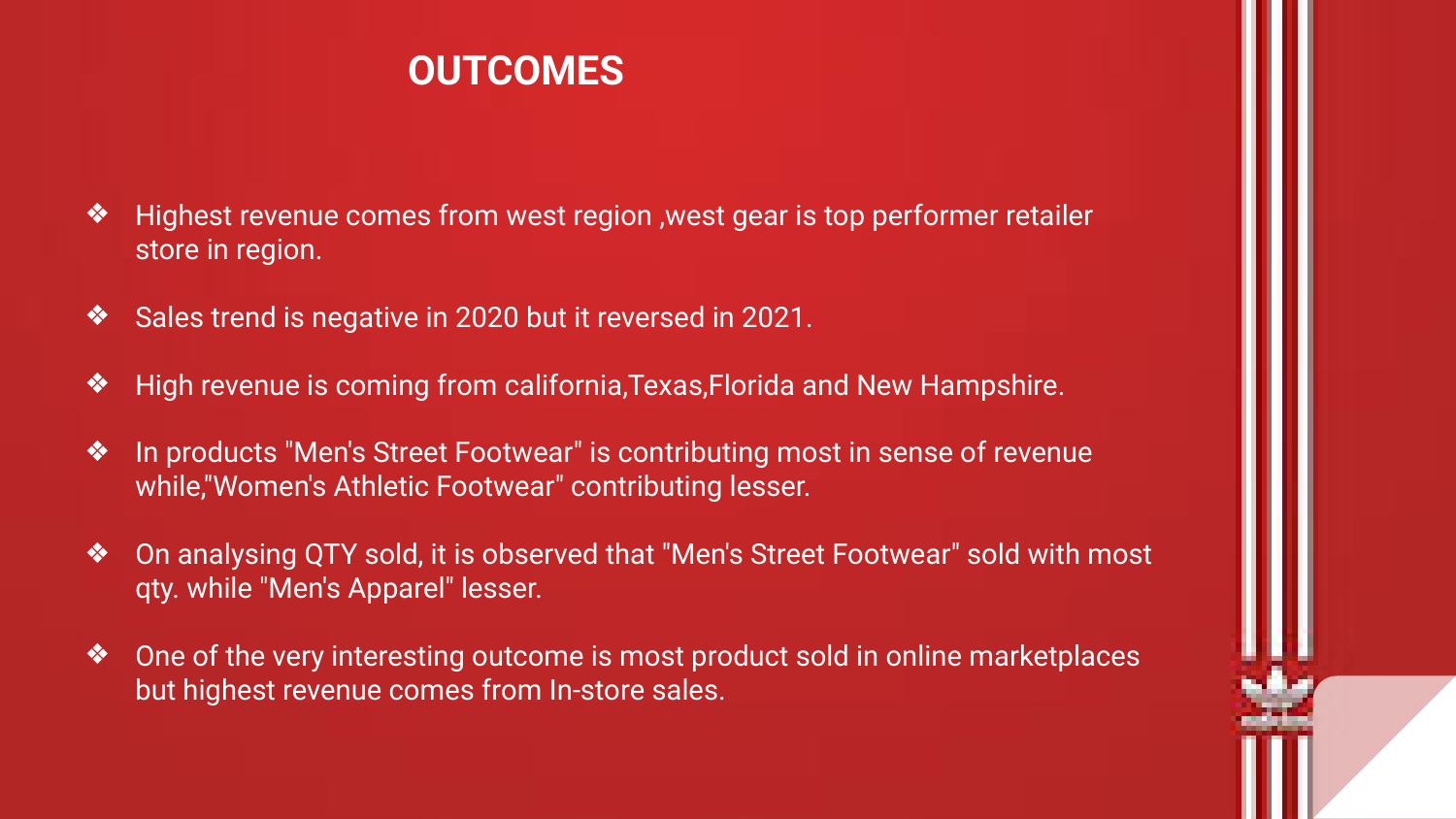

OUTCOMES

Highest revenue comes from west region ,west gear is top performer retailer store in region.

Sales trend is negative in 2020 but it reversed in 2021.

High revenue is coming from california,Texas,Florida and New Hampshire.

In products "Men's Street Footwear" is contributing most in sense of revenue while,"Women's Athletic Footwear" contributing lesser.

On analysing QTY sold, it is observed that "Men's Street Footwear" sold with most qty. while "Men's Apparel" lesser.

One of the very interesting outcome is most product sold in online marketplaces but highest revenue comes from In-store sales.